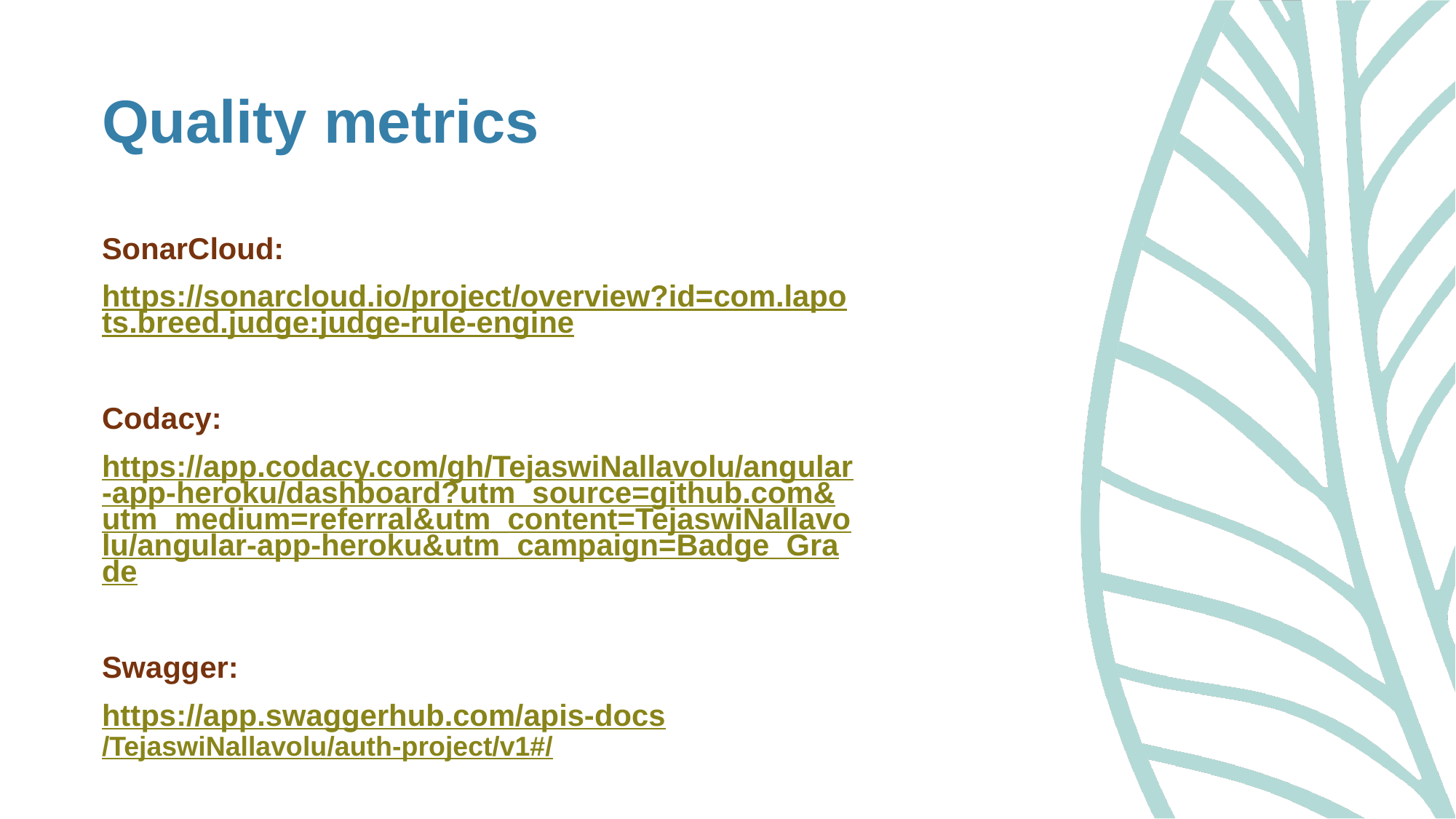

# Quality metrics
SonarCloud:
https://sonarcloud.io/project/overview?id=com.lapots.breed.judge:judge-rule-engine

Codacy:
https://app.codacy.com/gh/TejaswiNallavolu/angular-app-heroku/dashboard?utm_source=github.com&utm_medium=referral&utm_content=TejaswiNallavolu/angular-app-heroku&utm_campaign=Badge_Grade

Swagger:
https://app.swaggerhub.com/apis-docs/TejaswiNallavolu/auth-project/v1#/